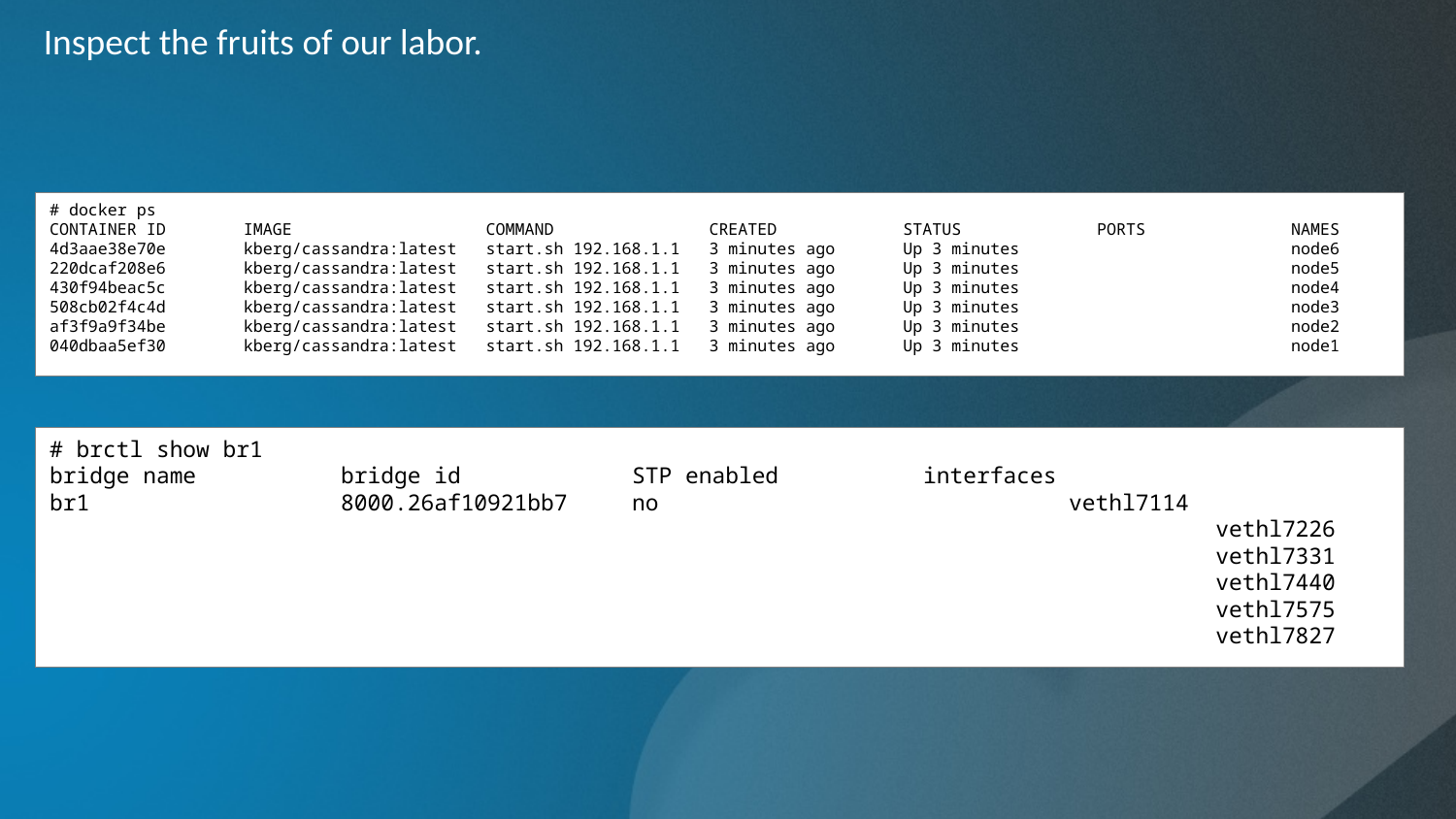

Inspect the fruits of our labor.

# docker ps
CONTAINER ID        IMAGE                    COMMAND                CREATED             STATUS              PORTS               NAMES
4d3aae38e70e        kberg/cassandra:latest   start.sh 192.168.1.1   3 minutes ago       Up 3 minutes                            node6
220dcaf208e6        kberg/cassandra:latest   start.sh 192.168.1.1   3 minutes ago       Up 3 minutes                            node5
430f94beac5c        kberg/cassandra:latest   start.sh 192.168.1.1   3 minutes ago       Up 3 minutes                            node4
508cb02f4c4d        kberg/cassandra:latest   start.sh 192.168.1.1   3 minutes ago       Up 3 minutes                            node3
af3f9a9f34be        kberg/cassandra:latest   start.sh 192.168.1.1   3 minutes ago       Up 3 minutes                            node2
040dbaa5ef30        kberg/cassandra:latest   start.sh 192.168.1.1   3 minutes ago       Up 3 minutes                            node1
# brctl show br1
bridge name	bridge id		STP enabled	interfaces
br1		8000.26af10921bb7	no		   	vethl7114
							           vethl7226
							           vethl7331
							           vethl7440
							           vethl7575
							           vethl7827